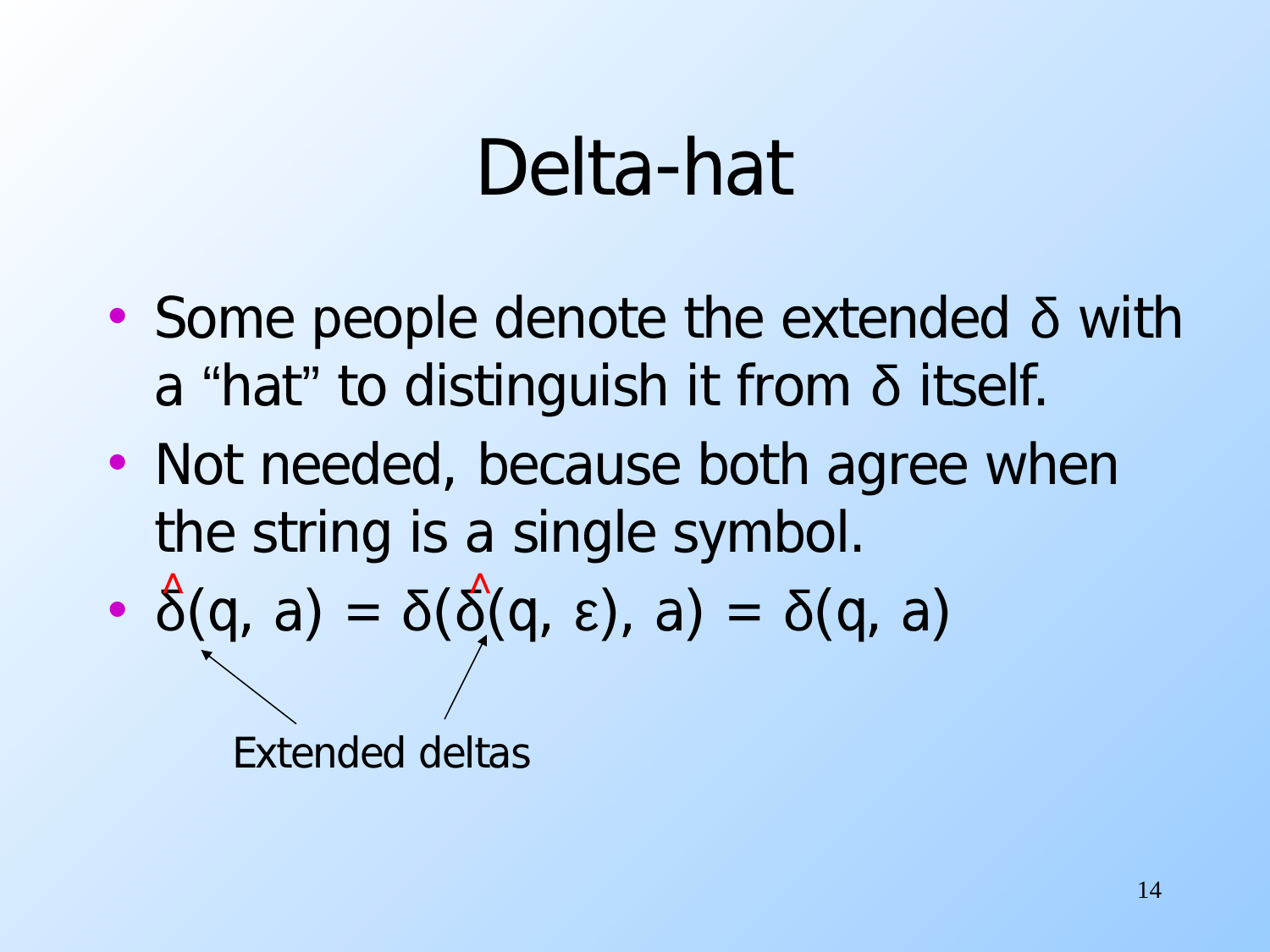

# Delta-hat
Some people denote the extended δ with a “hat” to distinguish it from δ itself.
Not needed, because both agree when the string is a single symbol.
δ(q, a) = δ(δ(q, ε), a) = δ(q, a)
˄
˄
Extended deltas
14